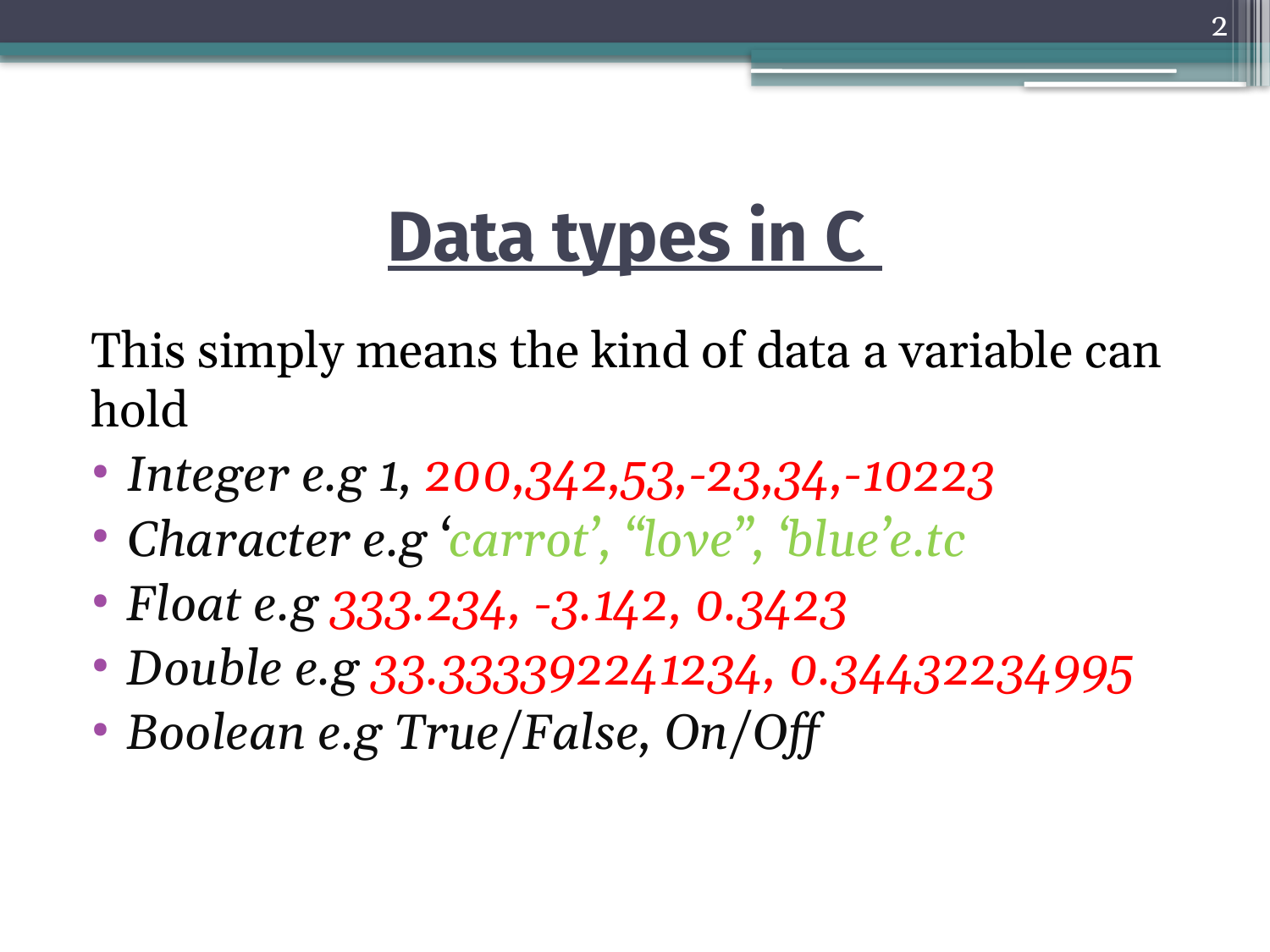

2
# Data types in C
This simply means the kind of data a variable can hold
Integer e.g 1, 200,342,53,-23,34,-10223
Character e.g ‘carrot’, “love”, ‘blue’e.tc
Float e.g 333.234, -3.142, 0.3423
Double e.g 33.333392241234, 0.34432234995
Boolean e.g True/False, On/Off